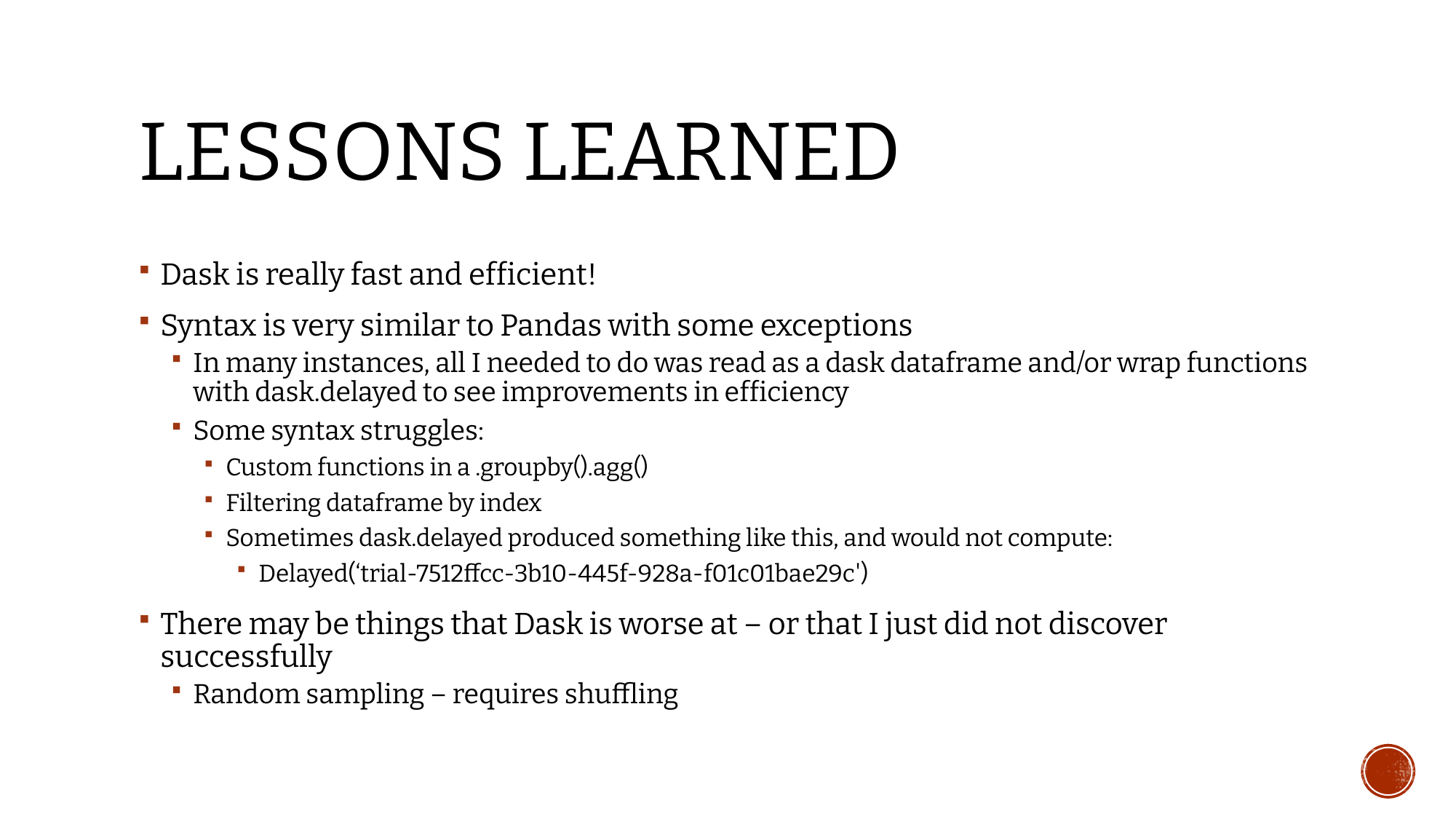

# Lessons learned
Dask is really fast and efficient!
Syntax is very similar to Pandas with some exceptions
In many instances, all I needed to do was read as a dask dataframe and/or wrap functions with dask.delayed to see improvements in efficiency
Some syntax struggles:
Custom functions in a .groupby().agg()
Filtering dataframe by index
Sometimes dask.delayed produced something like this, and would not compute:
Delayed(‘trial-7512ffcc-3b10-445f-928a-f01c01bae29c')
There may be things that Dask is worse at – or that I just did not discover successfully
Random sampling – requires shuffling